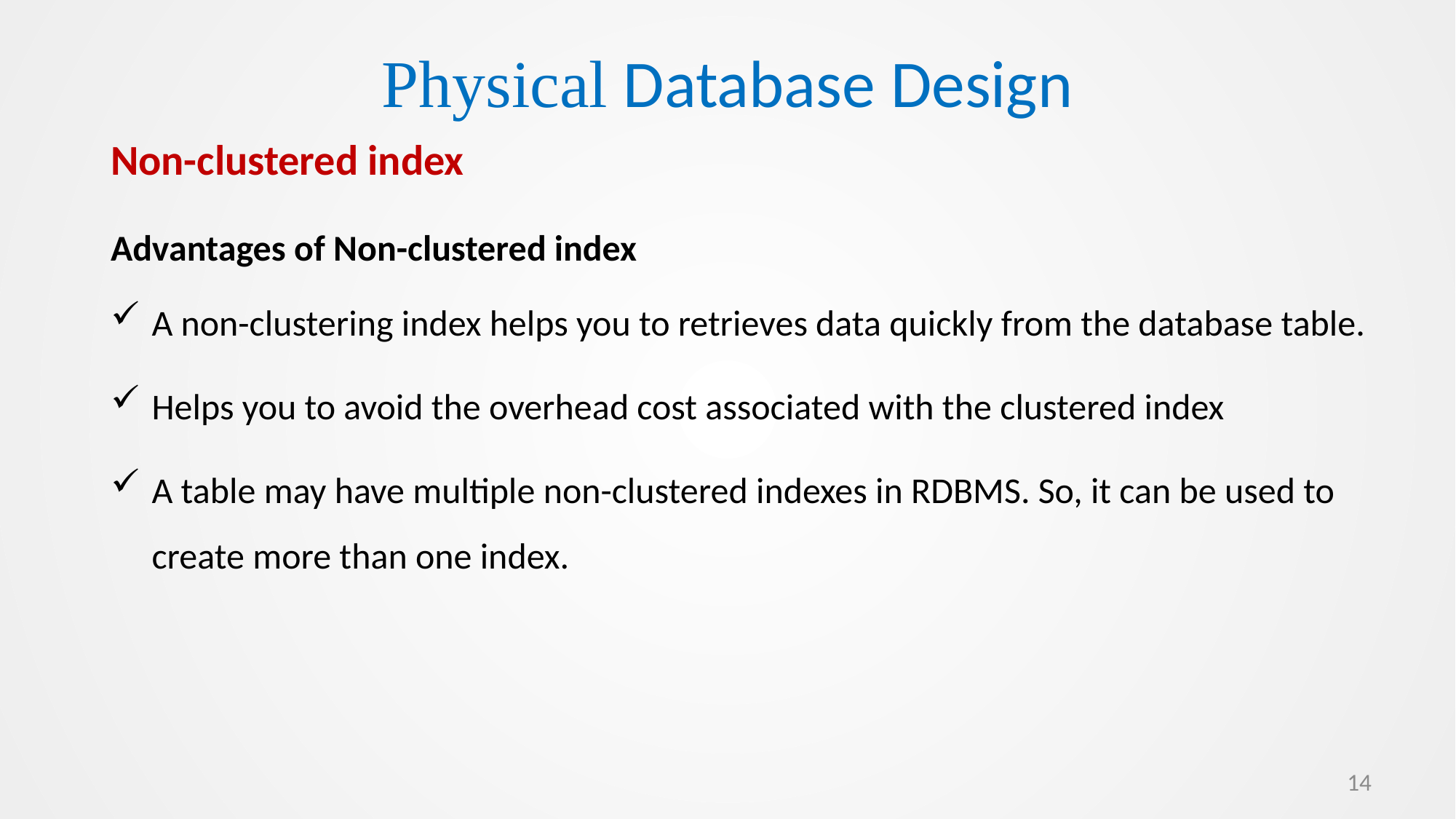

Physical Database Design
Non-clustered index
Advantages of Non-clustered index
A non-clustering index helps you to retrieves data quickly from the database table.
Helps you to avoid the overhead cost associated with the clustered index
A table may have multiple non-clustered indexes in RDBMS. So, it can be used to create more than one index.
14